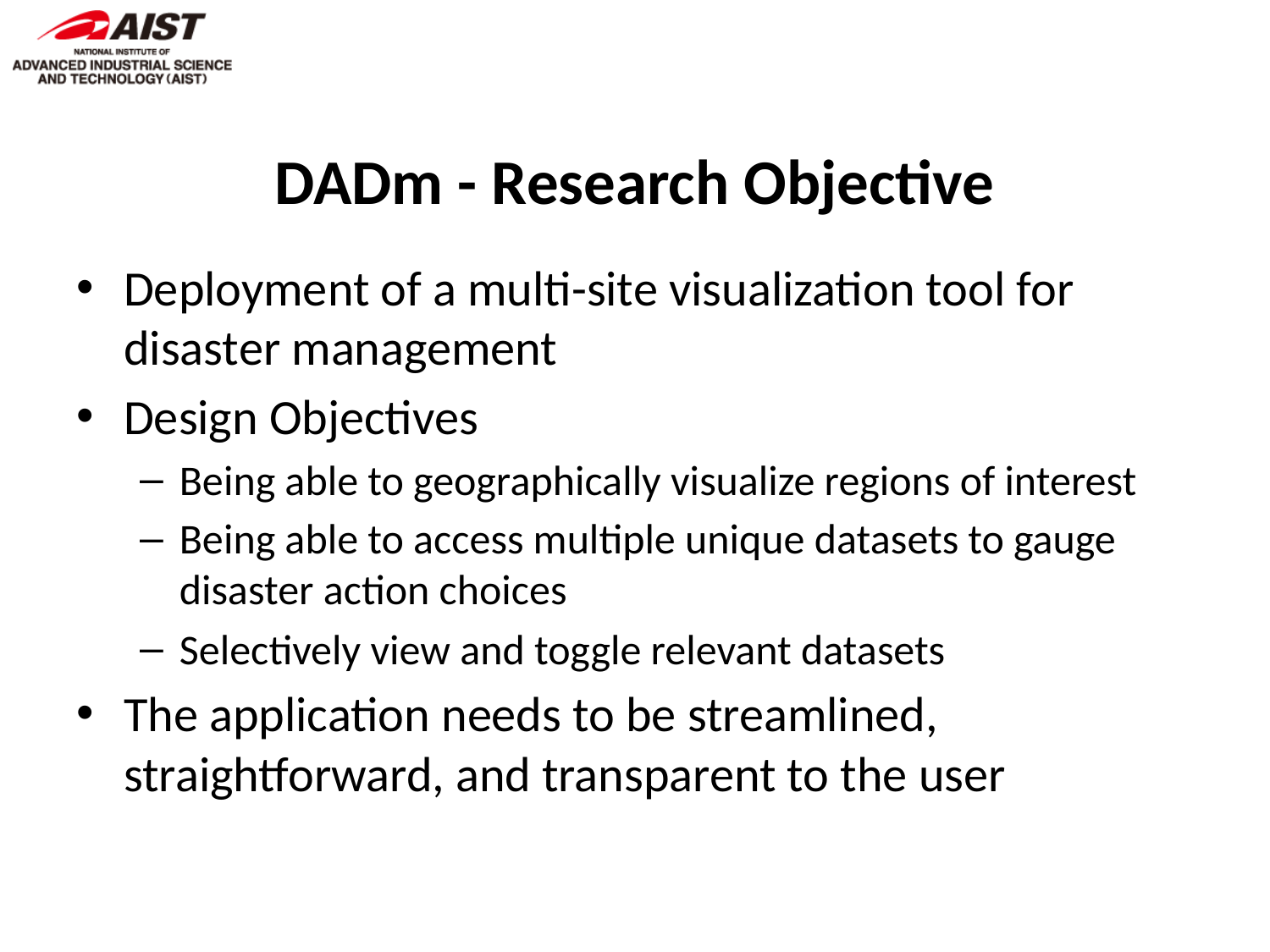

# DADm - Research Objective
Deployment of a multi-site visualization tool for disaster management
Design Objectives
Being able to geographically visualize regions of interest
Being able to access multiple unique datasets to gauge disaster action choices
Selectively view and toggle relevant datasets
The application needs to be streamlined, straightforward, and transparent to the user